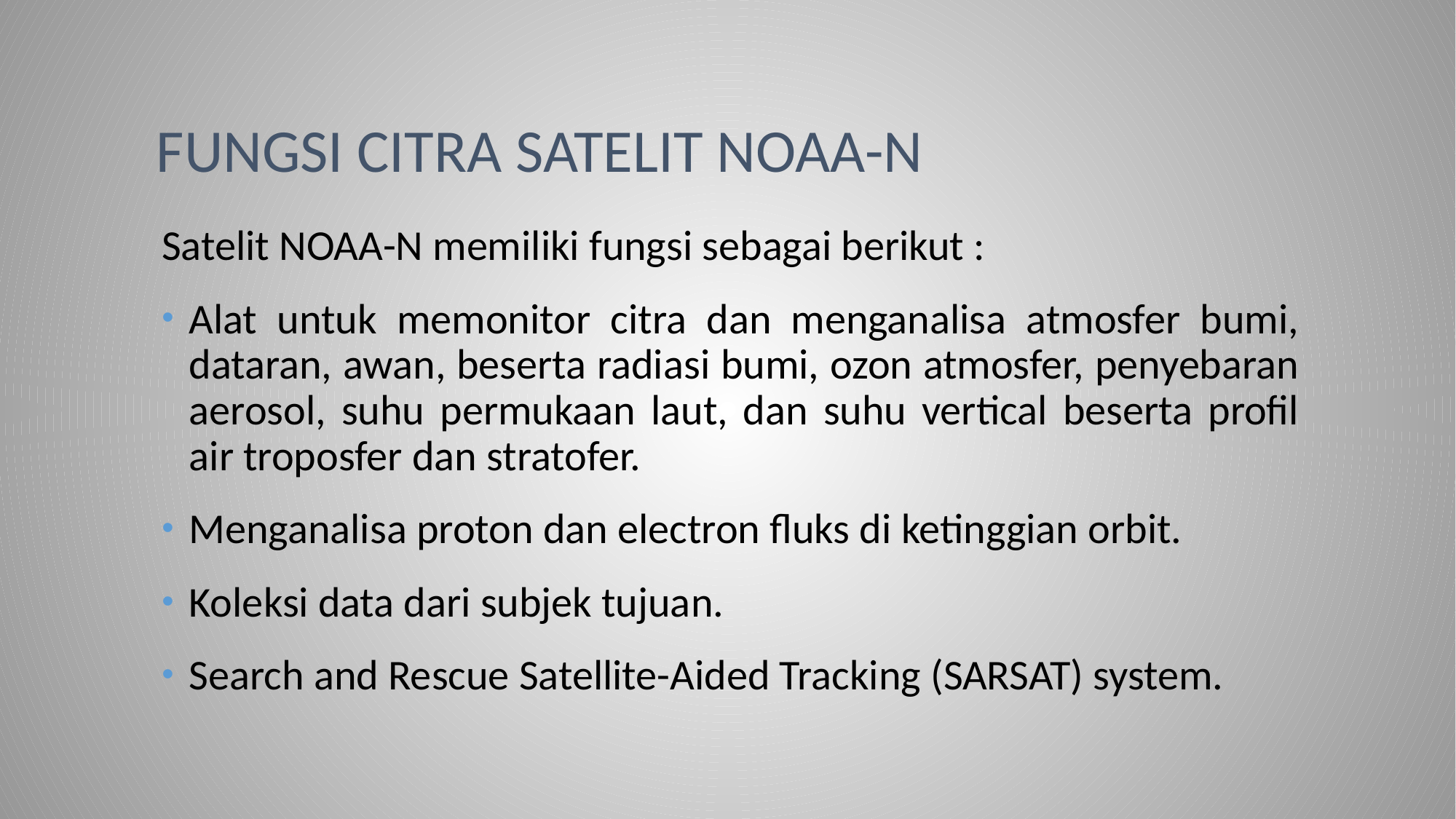

# Fungsi Citra satelit NOAA-N
Satelit NOAA-N memiliki fungsi sebagai berikut :
Alat untuk memonitor citra dan menganalisa atmosfer bumi, dataran, awan, beserta radiasi bumi, ozon atmosfer, penyebaran aerosol, suhu permukaan laut, dan suhu vertical beserta profil air troposfer dan stratofer.
Menganalisa proton dan electron fluks di ketinggian orbit.
Koleksi data dari subjek tujuan.
Search and Rescue Satellite-Aided Tracking (SARSAT) system.